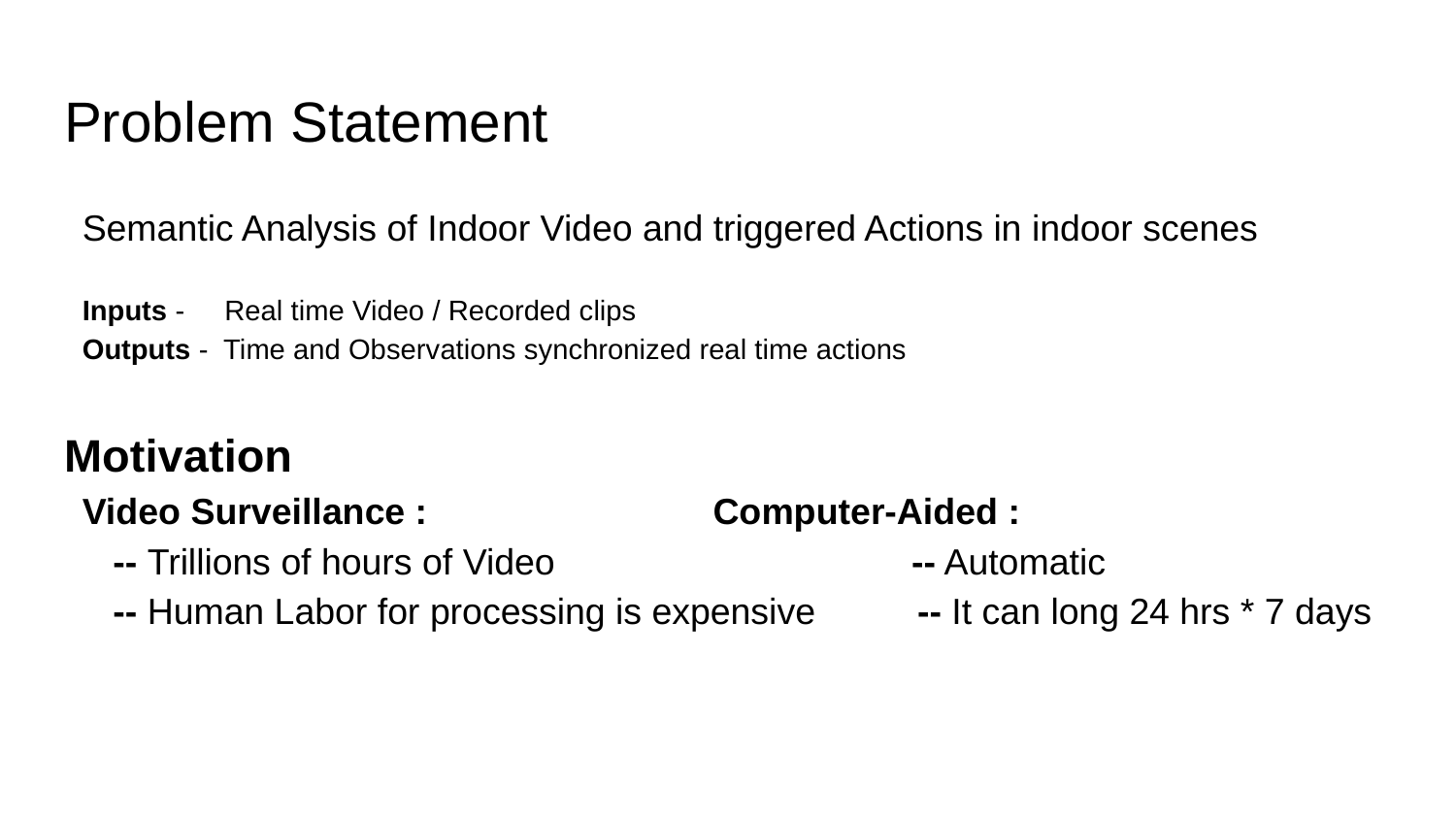

# Problem Statement
Semantic Analysis of Indoor Video and triggered Actions in indoor scenes

Inputs -     Real time Video / Recorded clips
Outputs -  Time and Observations synchronized real time actions

Motivation
Video Surveillance :                            Computer-Aided :
   -- Trillions of hours of Video                                   -- Automatic
   -- Human Labor for processing is expensive          -- It can long 24 hrs * 7 days